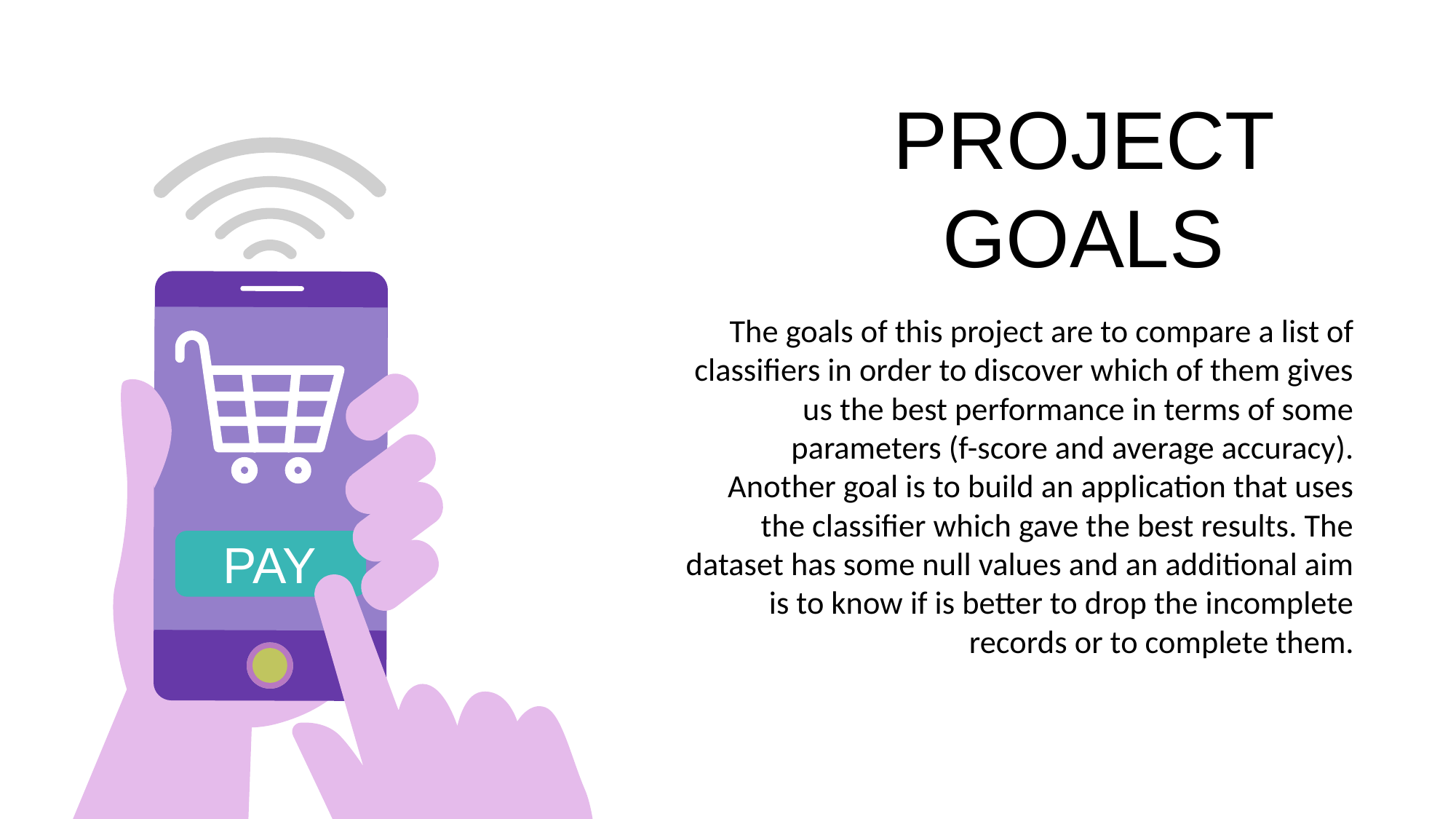

PROJECT GOALS

The goals of this project are to compare a list of classifiers in order to discover which of them gives us the best performance in terms of some parameters (f-score and average accuracy). Another goal is to build an application that uses the classifier which gave the best results. The dataset has some null values and an additional aim is to know if is better to drop the incomplete records or to complete them.

PAY